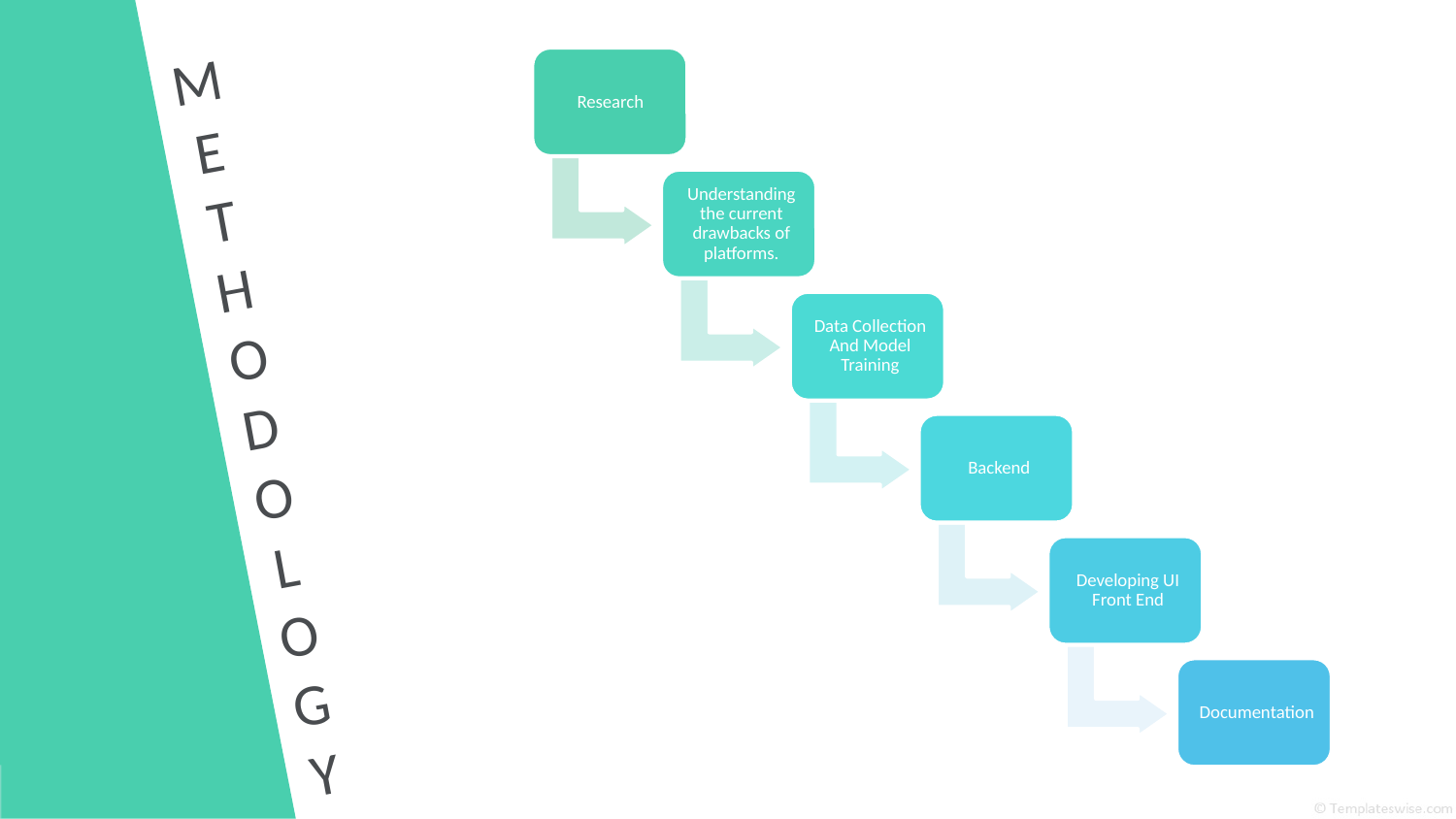

Research
Understanding the current drawbacks of platforms.
Data Collection And Model Training
Backend
Developing UI Front End
Documentation
# M E T H O D O L O G Y